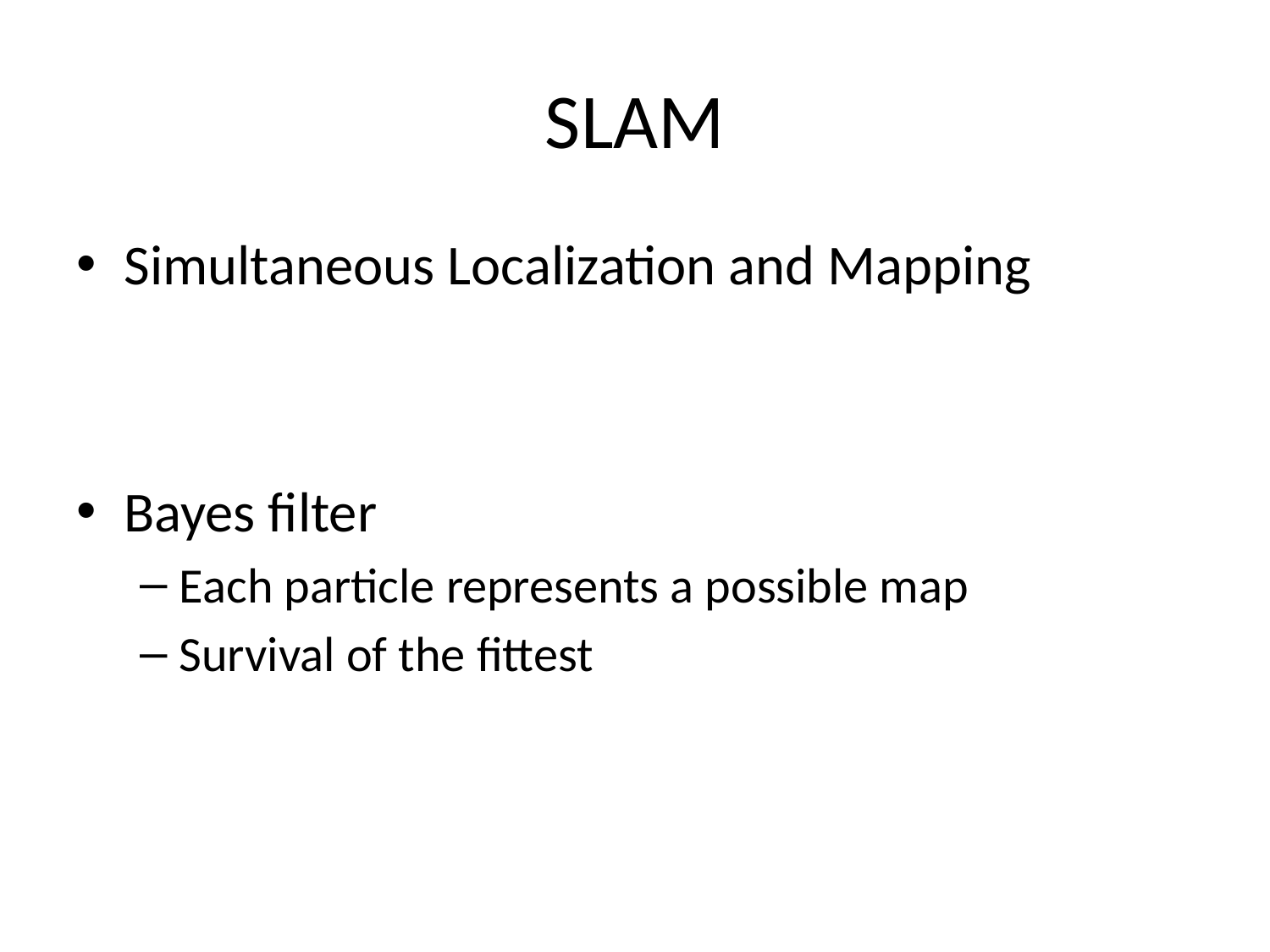

# SLAM
Simultaneous Localization and Mapping

Bayes filter
Each particle represents a possible map
Survival of the fittest